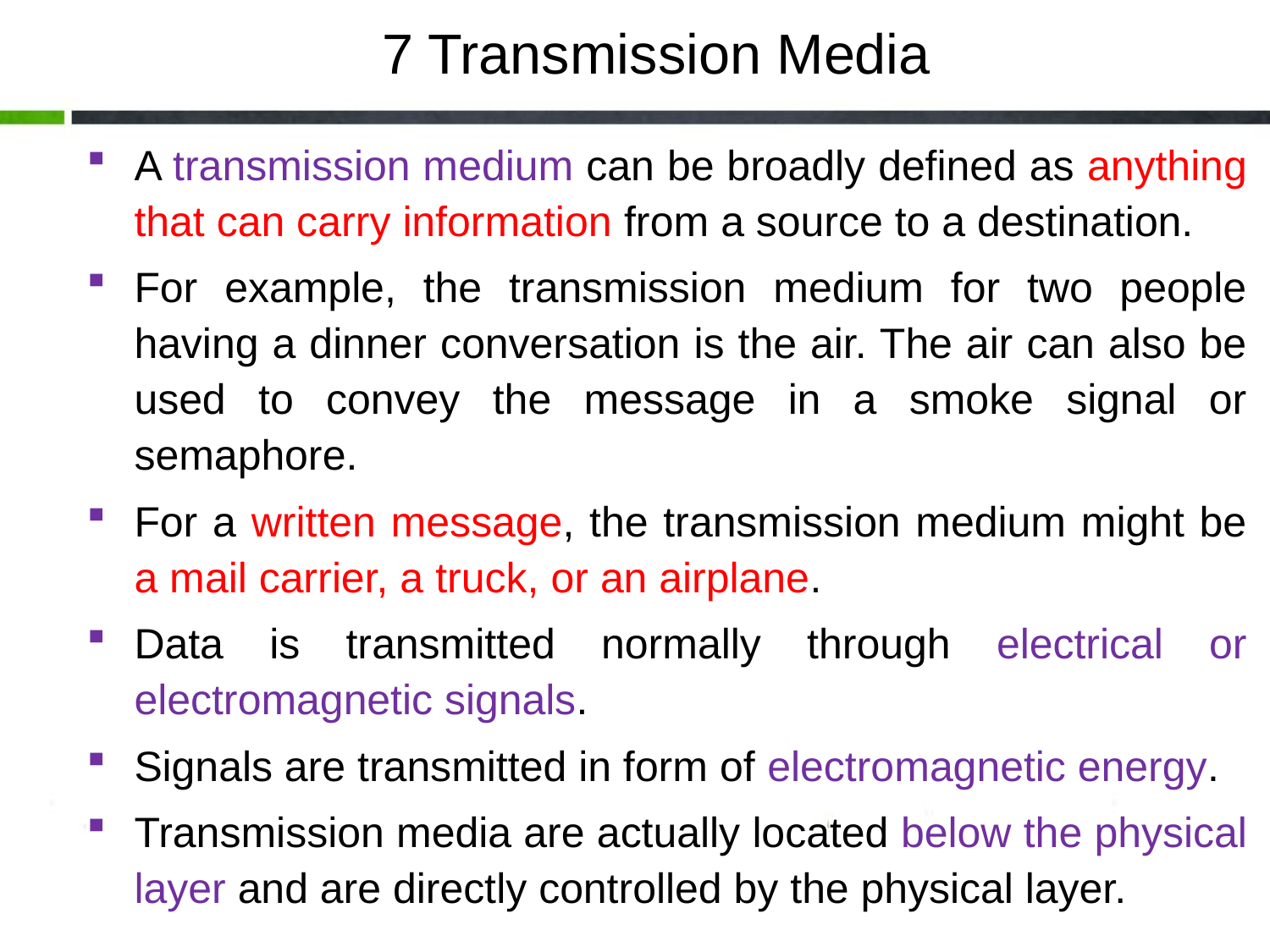

7 Transmission Media
A transmission medium can be broadly defined as anything that can carry information from a source to a destination.
For example, the transmission medium for two people having a dinner conversation is the air. The air can also be used to convey the message in a smoke signal or semaphore.
For a written message, the transmission medium might be a mail carrier, a truck, or an airplane.
Data is transmitted normally through electrical or electromagnetic signals.
Signals are transmitted in form of electromagnetic energy.
Transmission media are actually located below the physical layer and are directly controlled by the physical layer.